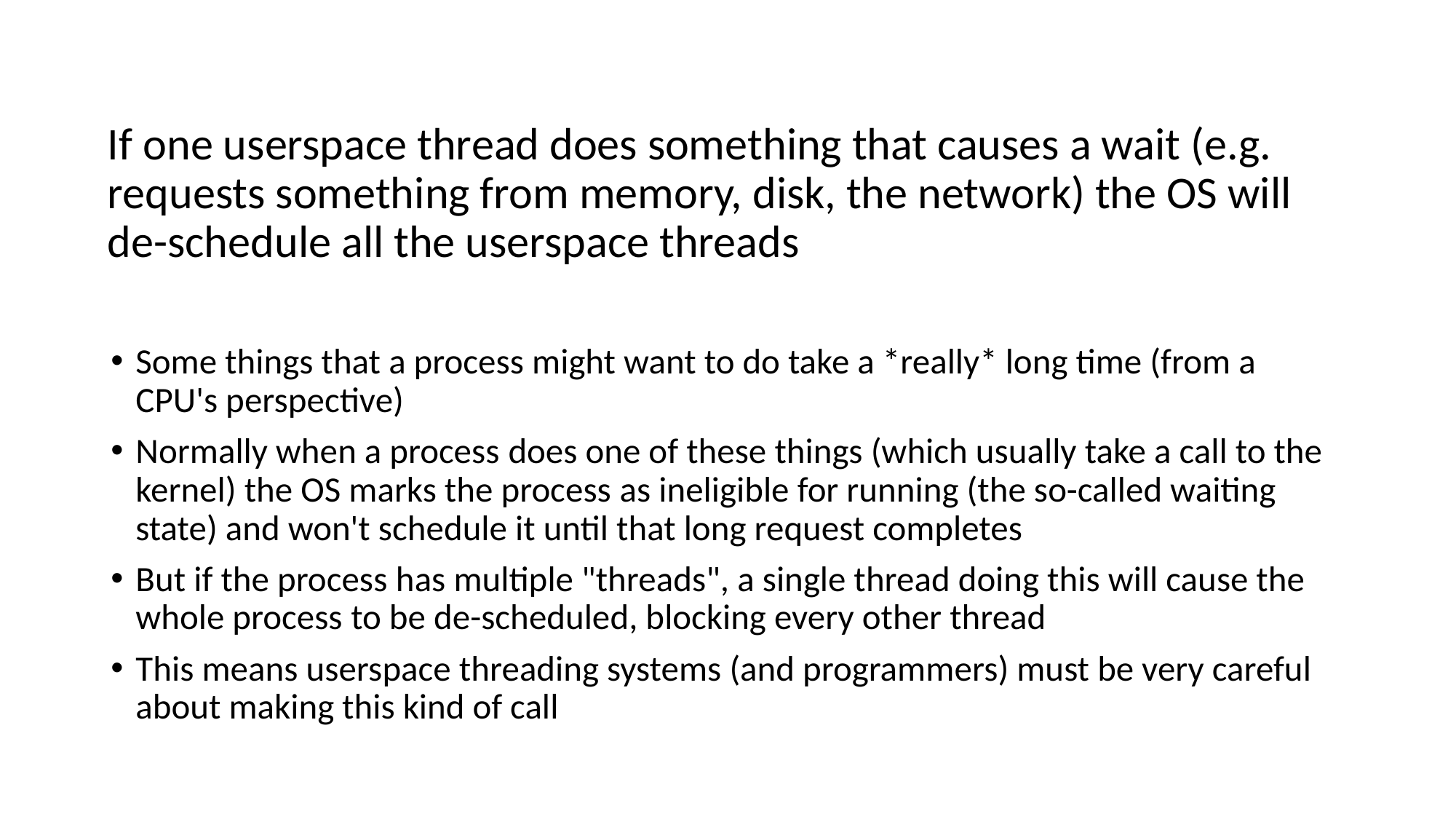

# If one userspace thread does something that causes a wait (e.g. requests something from memory, disk, the network) the OS will de-schedule all the userspace threads

Some things that a process might want to do take a *really* long time (from a CPU's perspective)
Normally when a process does one of these things (which usually take a call to the kernel) the OS marks the process as ineligible for running (the so-called waiting state) and won't schedule it until that long request completes
But if the process has multiple "threads", a single thread doing this will cause the whole process to be de-scheduled, blocking every other thread
This means userspace threading systems (and programmers) must be very careful about making this kind of call